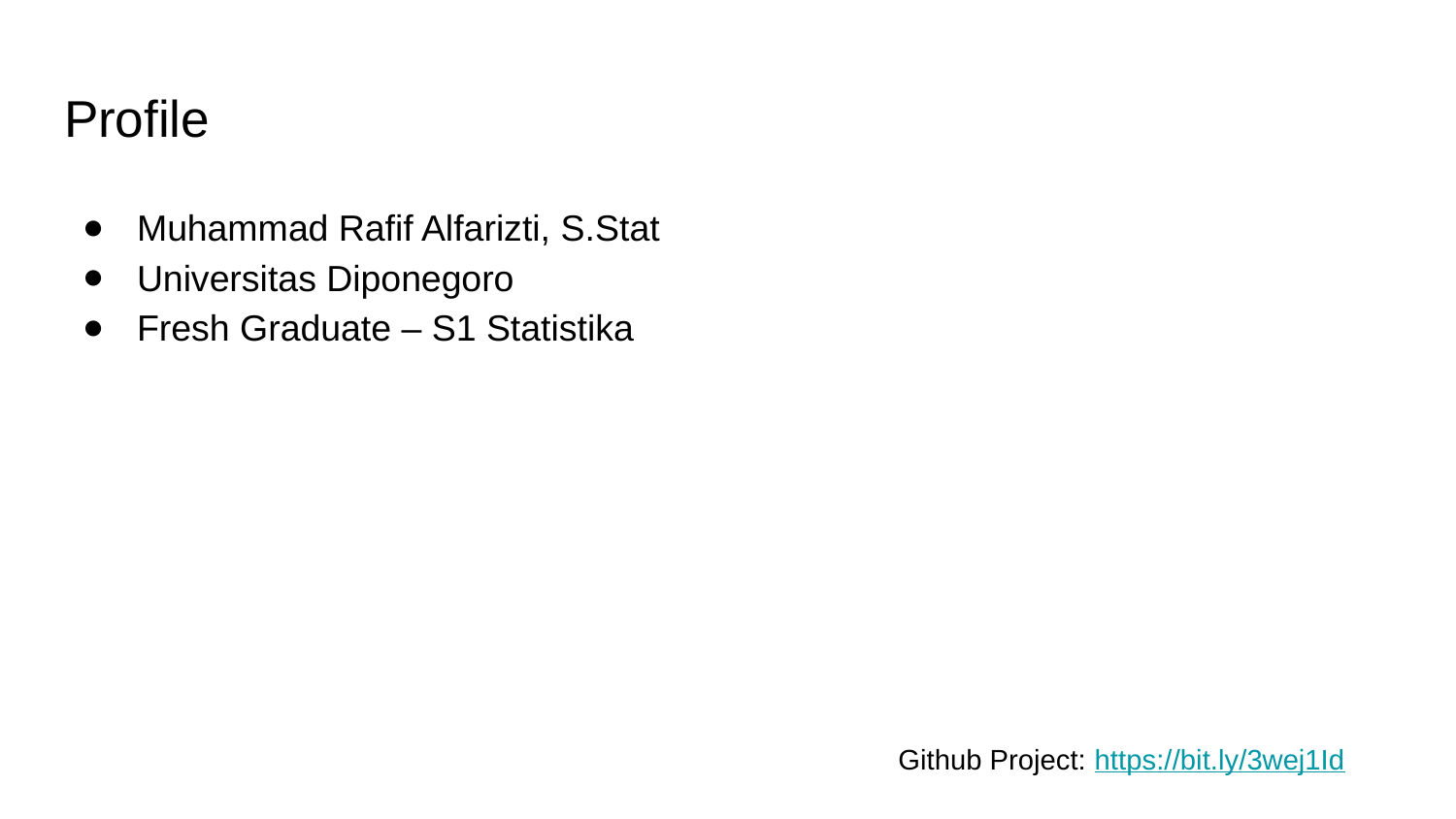

# Profile
Muhammad Rafif Alfarizti, S.Stat
Universitas Diponegoro
Fresh Graduate – S1 Statistika
Github Project: https://bit.ly/3wej1Id